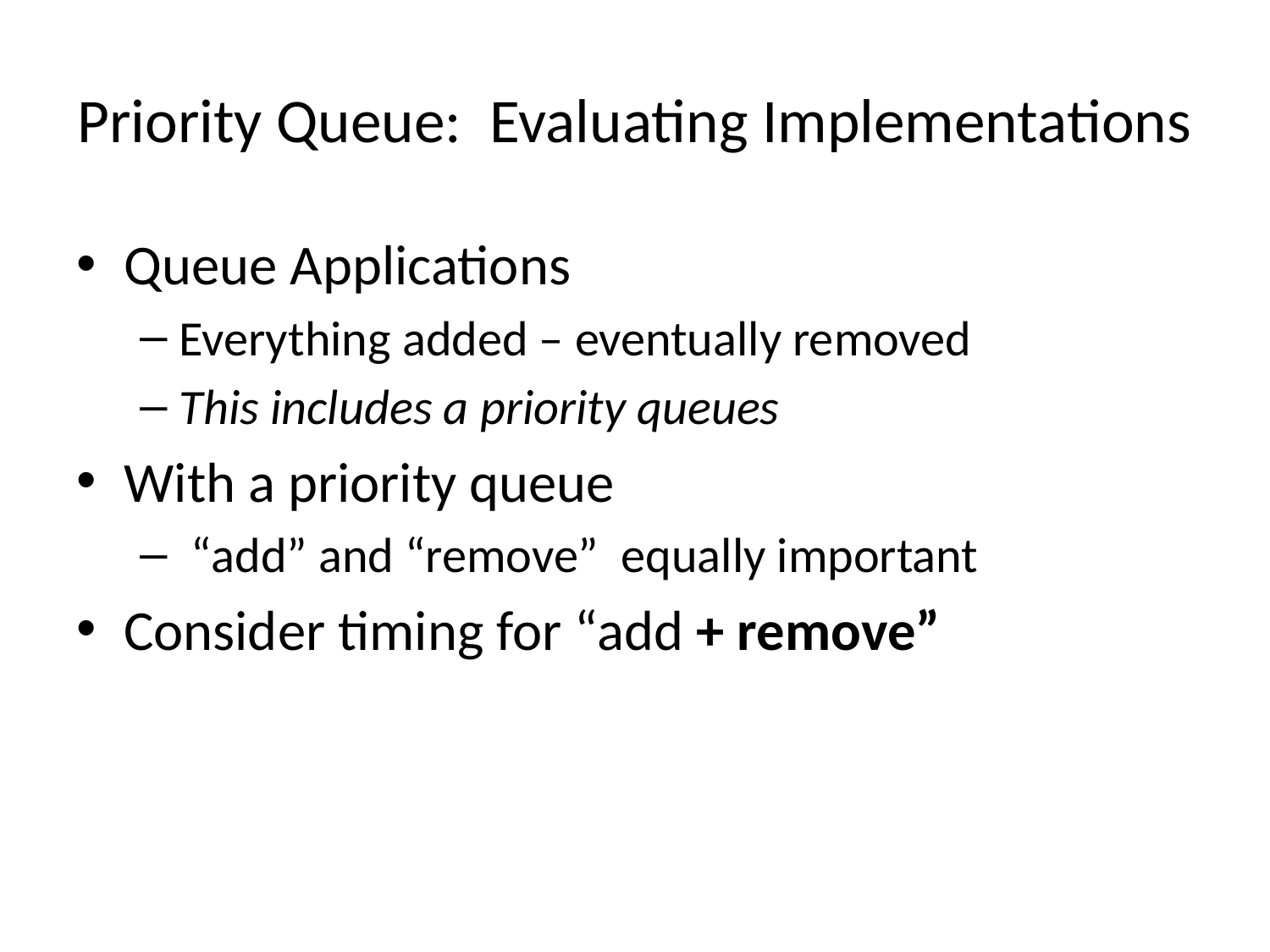

# Priority Queue:  Evaluating Implementations
Queue Applications
Everything added – eventually removed
This includes a priority queues
With a priority queue
 “add” and “remove”  equally important
Consider timing for “add + remove”